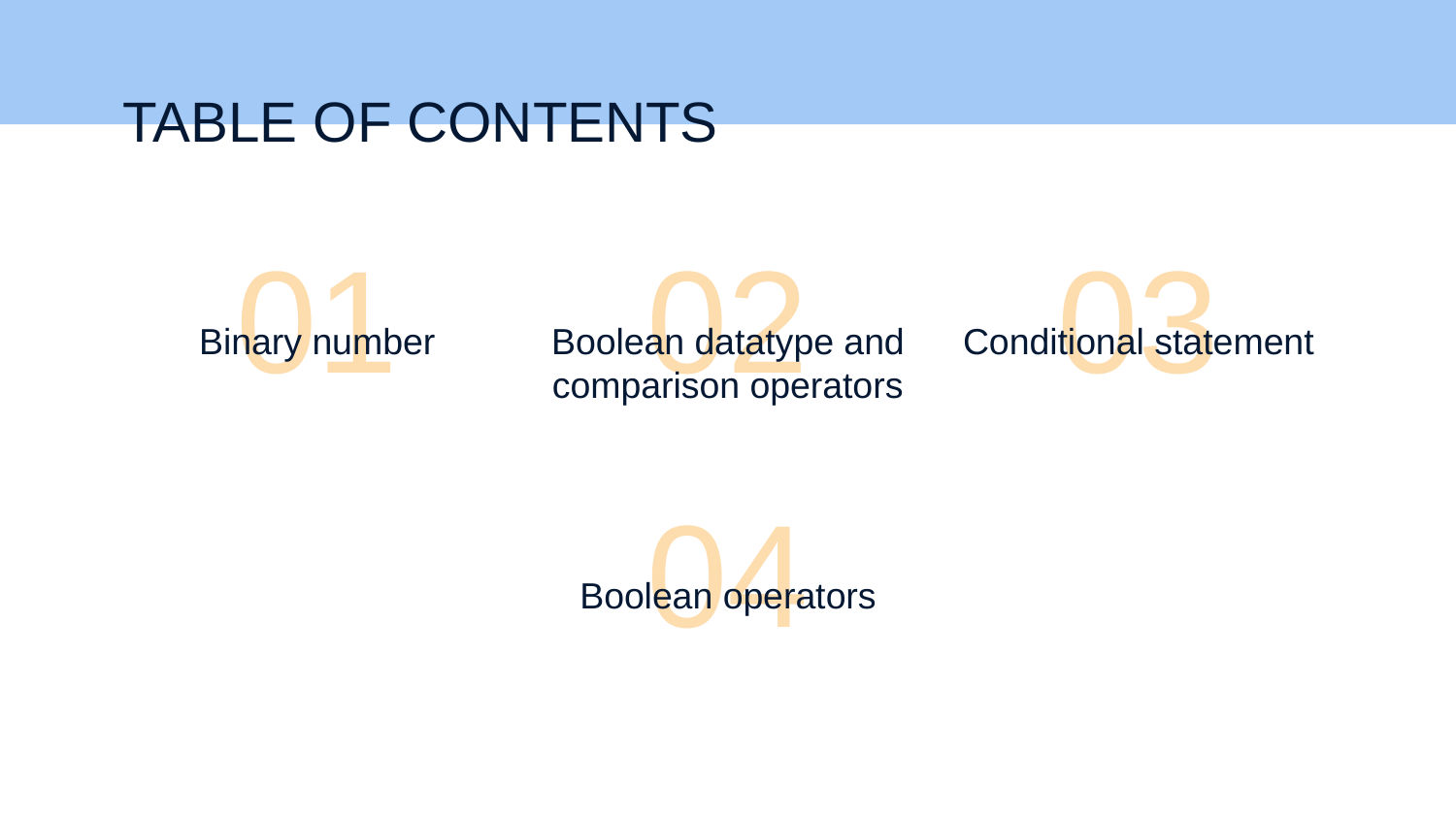

TABLE OF CONTENTS
# 01
02
03
Boolean datatype and comparison operators
Binary number

Conditional statement
04
Boolean operators